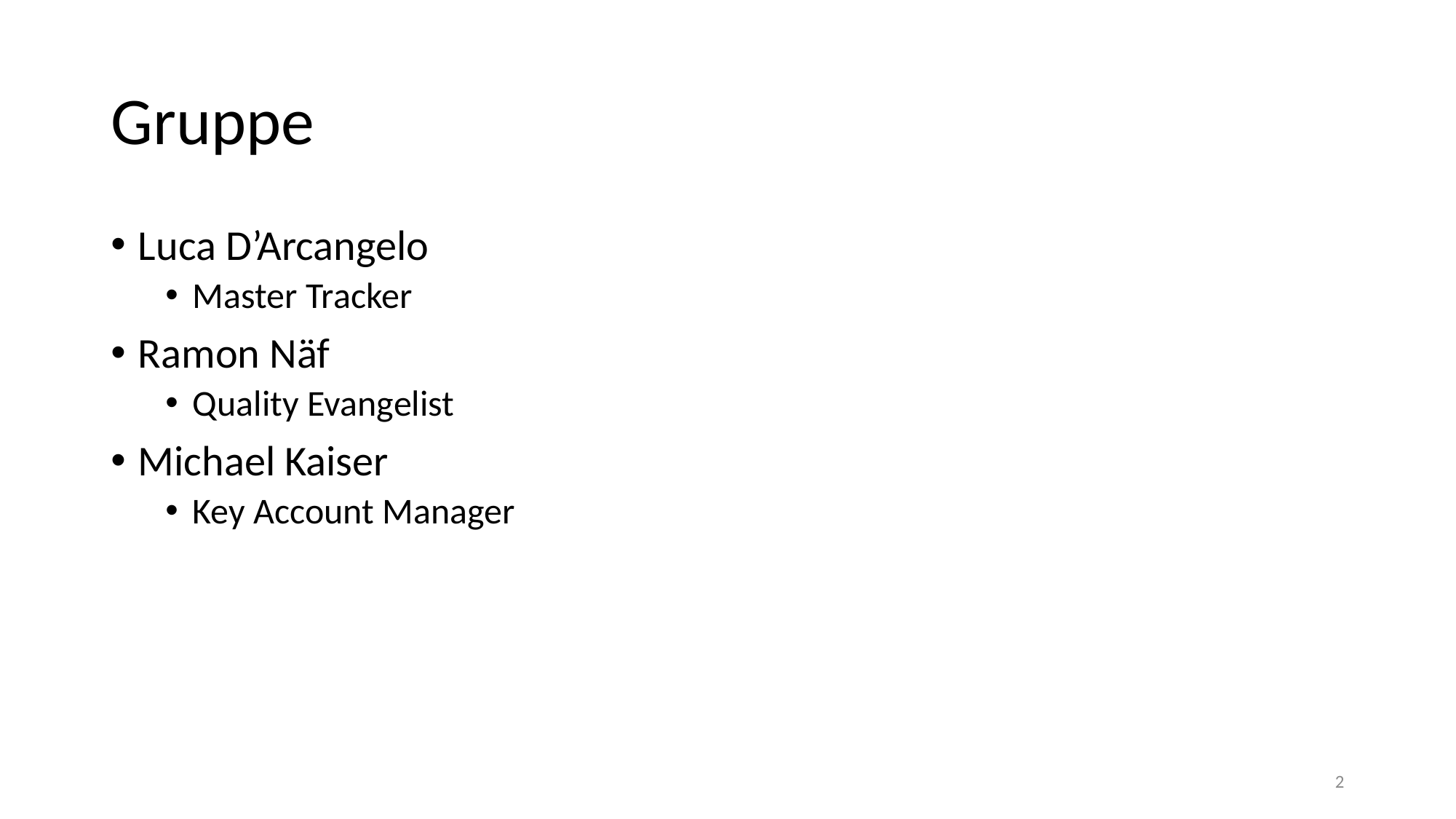

# Gruppe
Luca D’Arcangelo
Master Tracker
Ramon Näf
Quality Evangelist
Michael Kaiser
Key Account Manager
2